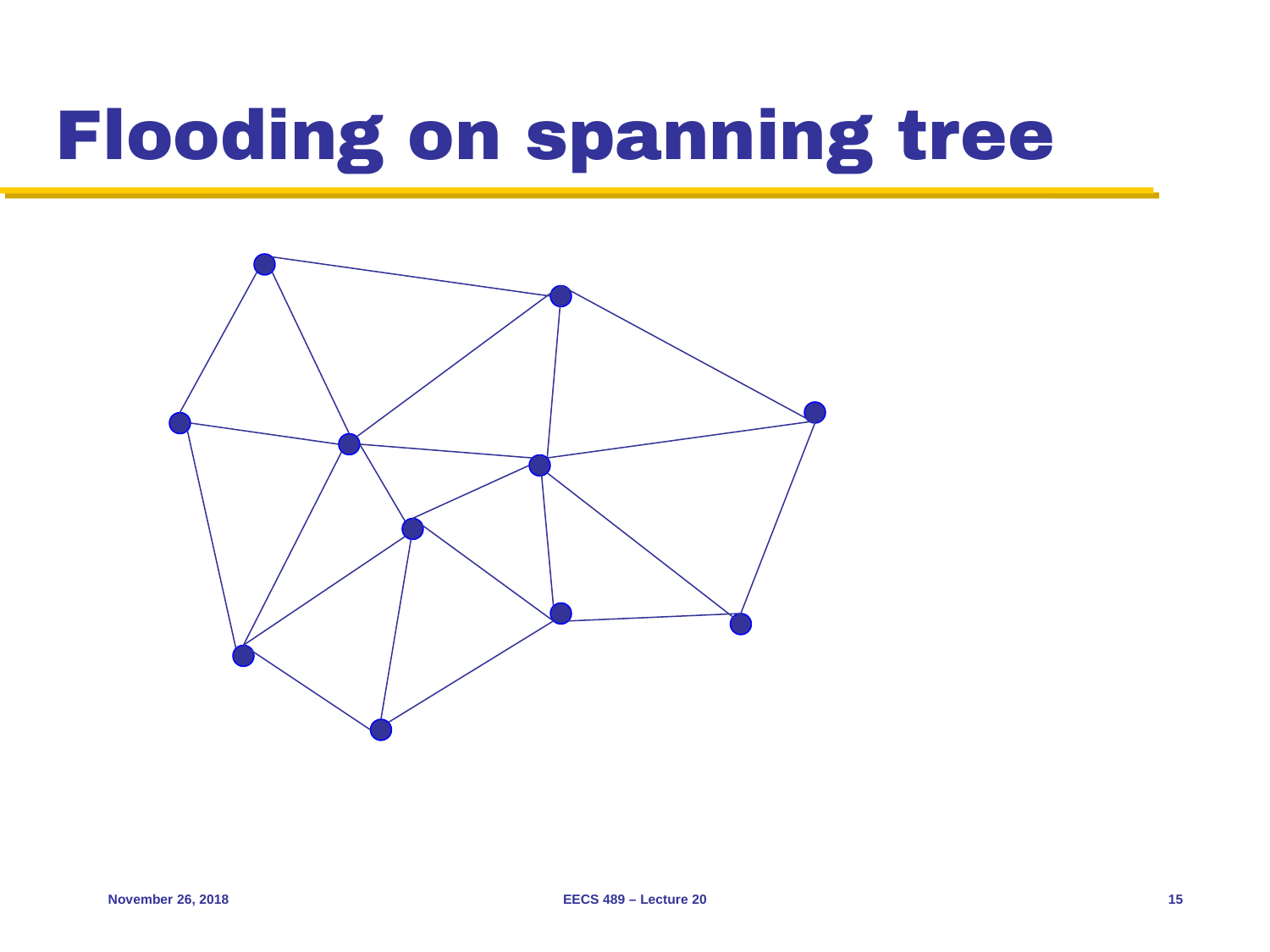

# Flooding on spanning tree

November 26, 2018
EECS 489 – Lecture 20
15